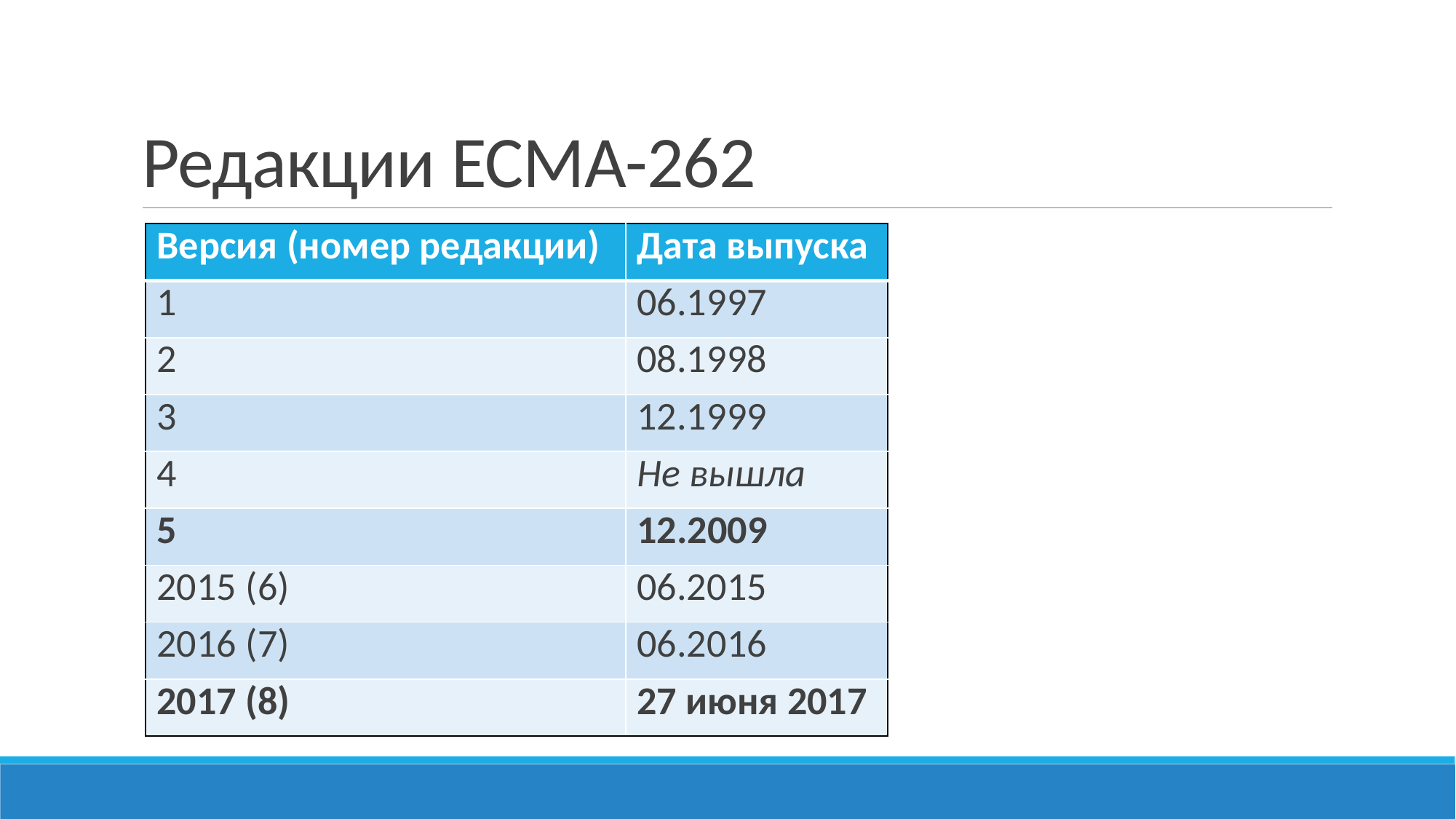

# Редакции ECMA-262
| Версия (номер редакции) | Дата выпуска |
| --- | --- |
| 1 | 06.1997 |
| 2 | 08.1998 |
| 3 | 12.1999 |
| 4 | Не вышла |
| 5 | 12.2009 |
| 2015 (6) | 06.2015 |
| 2016 (7) | 06.2016 |
| 2017 (8) | 27 июня 2017 |